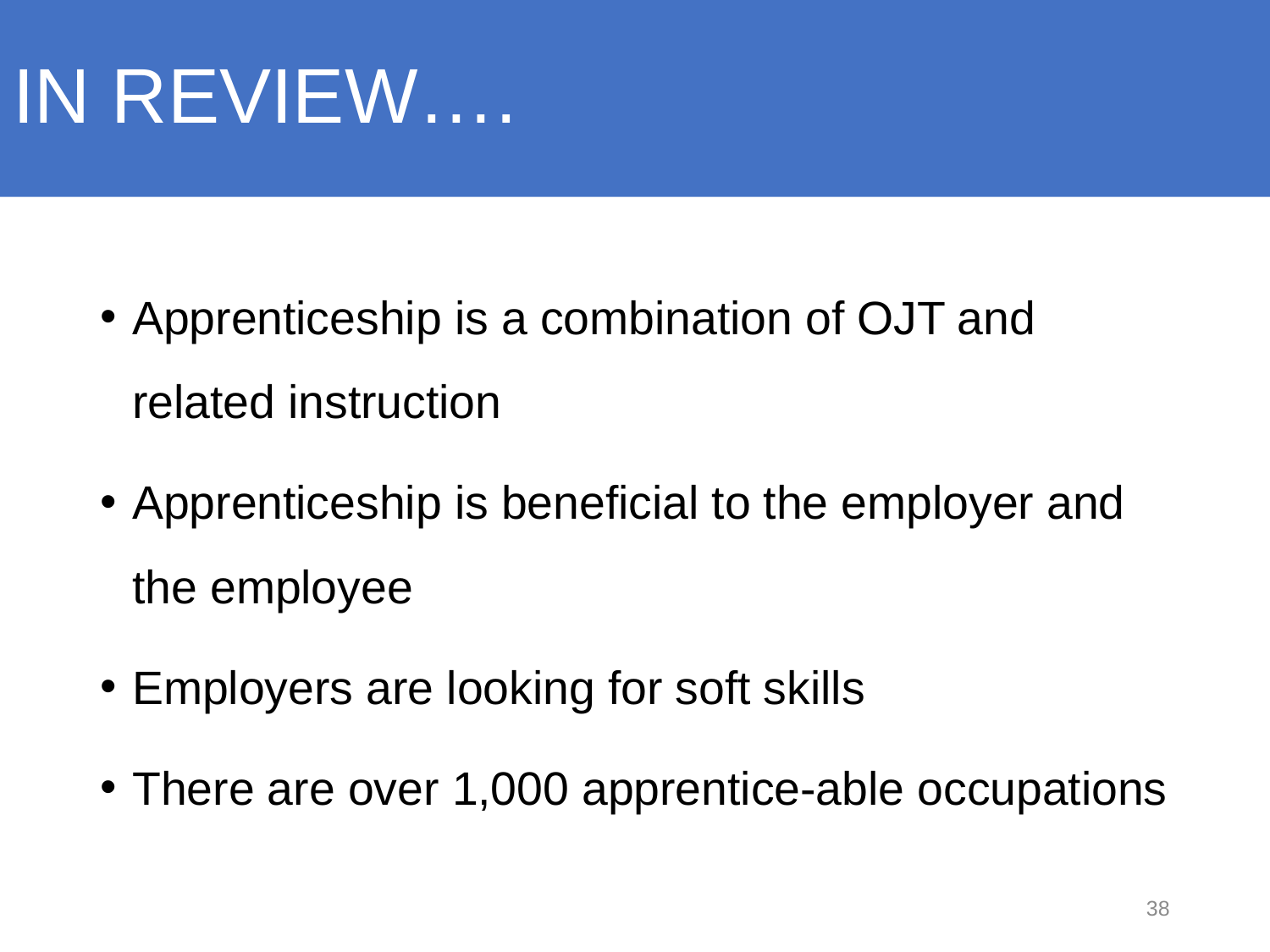

# IN REVIEW….
Apprenticeship is a combination of OJT and related instruction
Apprenticeship is beneficial to the employer and the employee
Employers are looking for soft skills
There are over 1,000 apprentice-able occupations
38